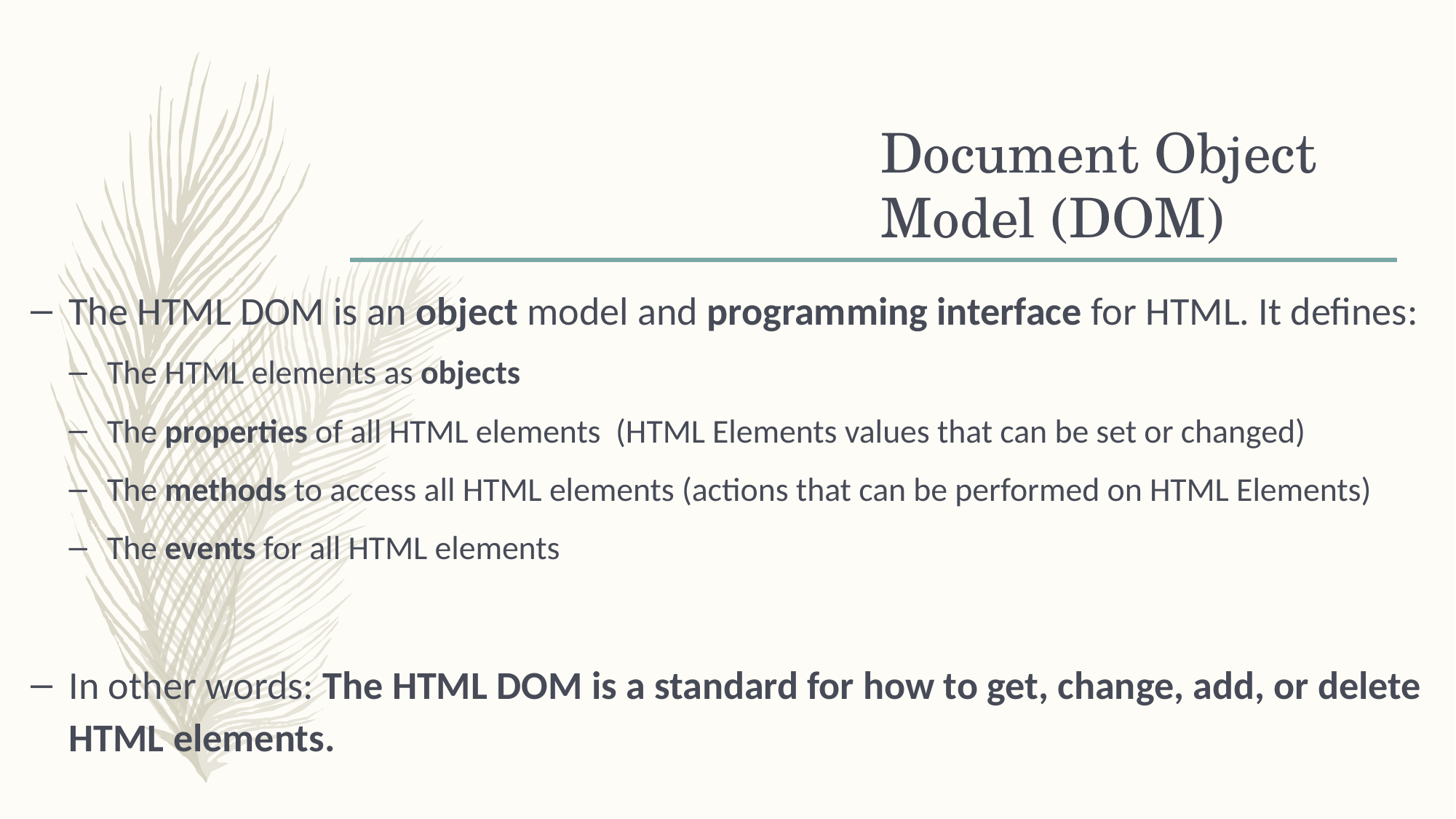

# Document Object Model (DOM)
The HTML DOM is an object model and programming interface for HTML. It defines:
The HTML elements as objects
The properties of all HTML elements  (HTML Elements values that can be set or changed)
The methods to access all HTML elements (actions that can be performed on HTML Elements)
The events for all HTML elements

In other words: The HTML DOM is a standard for how to get, change, add, or delete HTML elements.